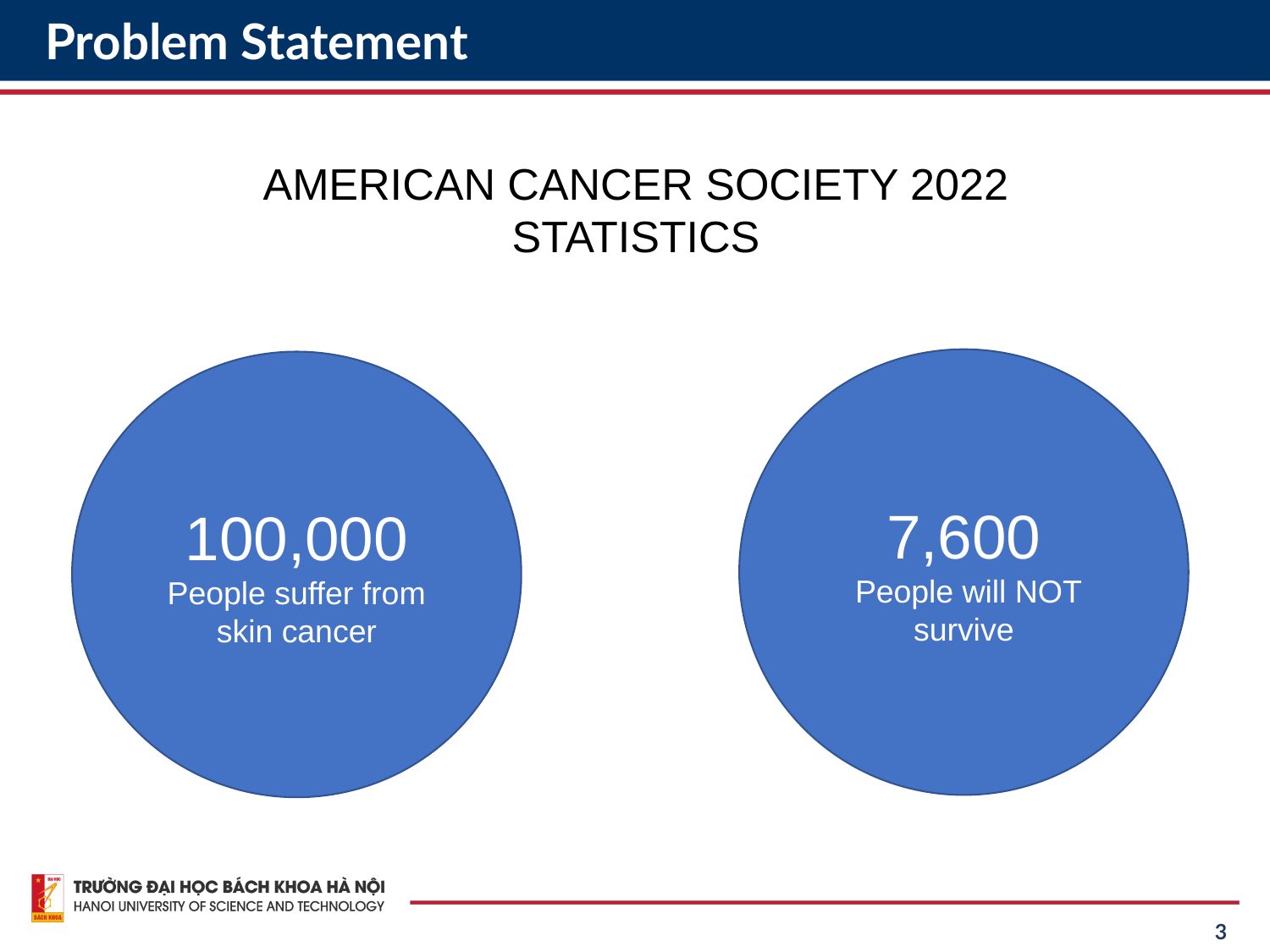

# Problem Statement
AMERICAN CANCER SOCIETY 2022 STATISTICS
7,600
 People will NOT survive
100,000
People suffer from skin cancer
3